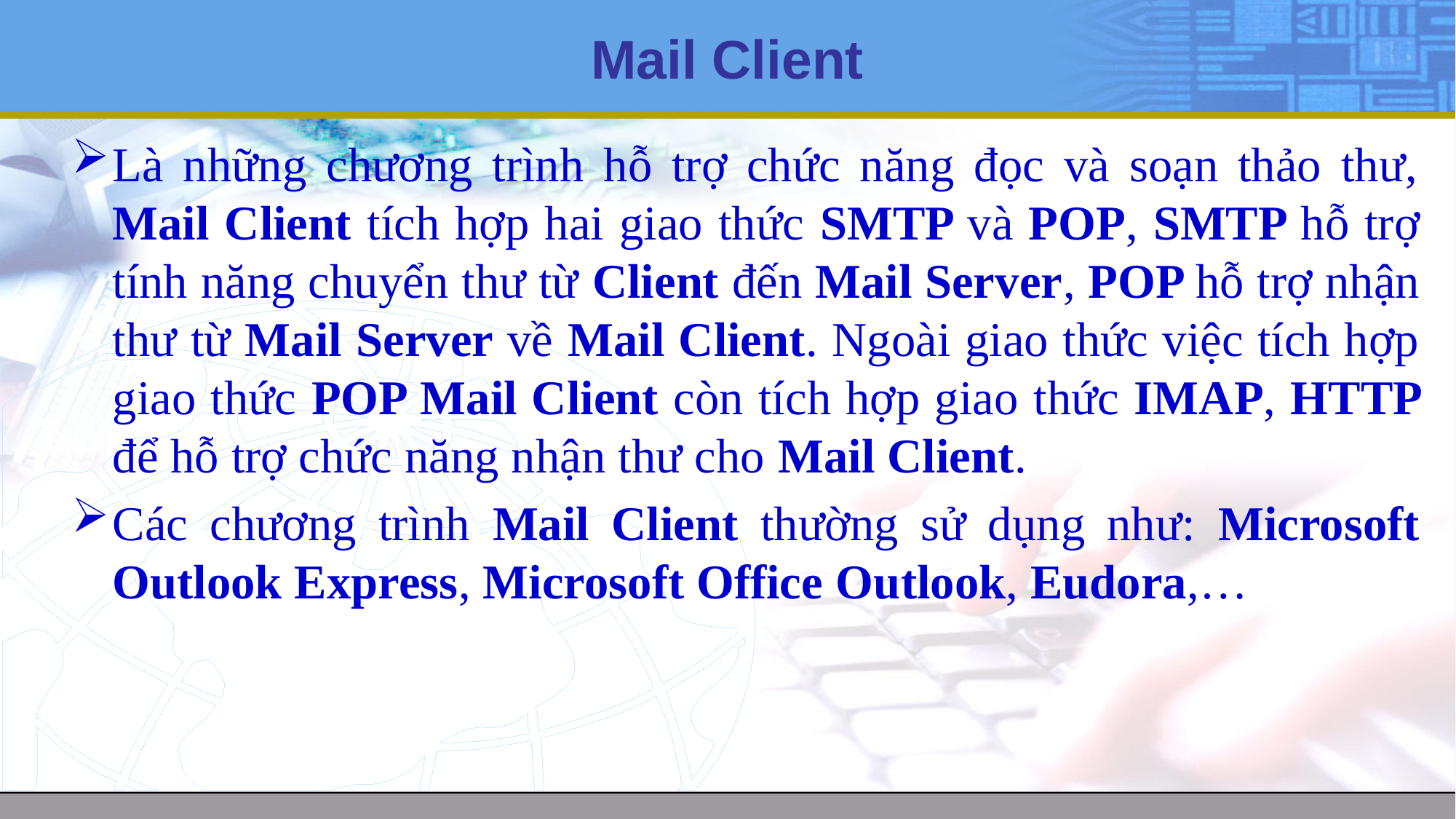

# Mail Client
Là những chương trình hỗ trợ chức năng đọc và soạn thảo thư, Mail Client tích hợp hai giao thức SMTP và POP, SMTP hỗ trợ tính năng chuyển thư từ Client đến Mail Server, POP hỗ trợ nhận thư từ Mail Server về Mail Client. Ngoài giao thức việc tích hợp giao thức POP Mail Client còn tích hợp giao thức IMAP, HTTP để hỗ trợ chức năng nhận thư cho Mail Client.
Các chương trình Mail Client thường sử dụng như: Microsoft Outlook Express, Microsoft Office Outlook, Eudora,…